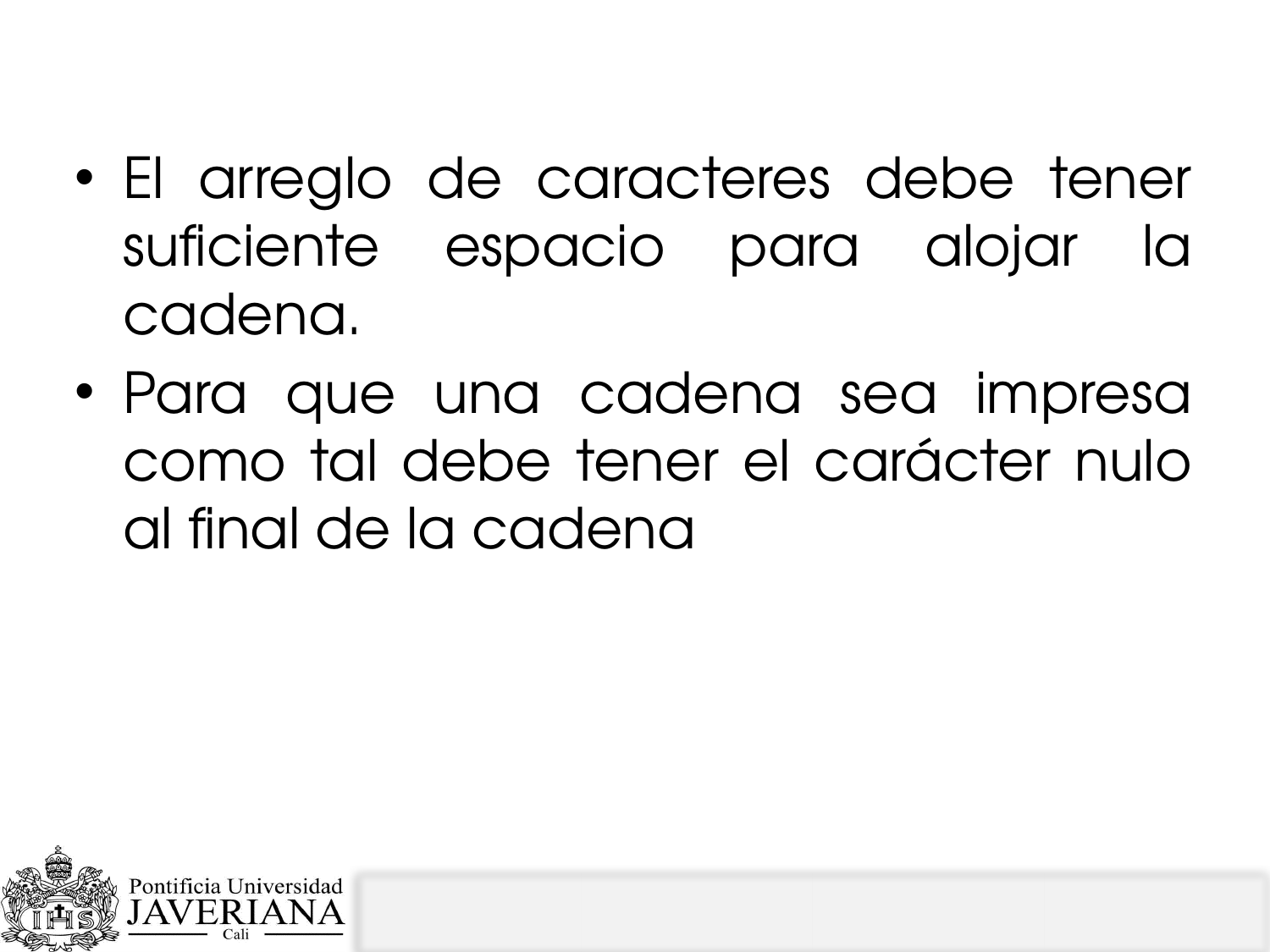

# Algunas consideraciones sobre las cadenas
El arreglo de caracteres debe tener suficiente espacio para alojar la cadena.
Para que una cadena sea impresa como tal debe tener el carácter nulo al final de la cadena